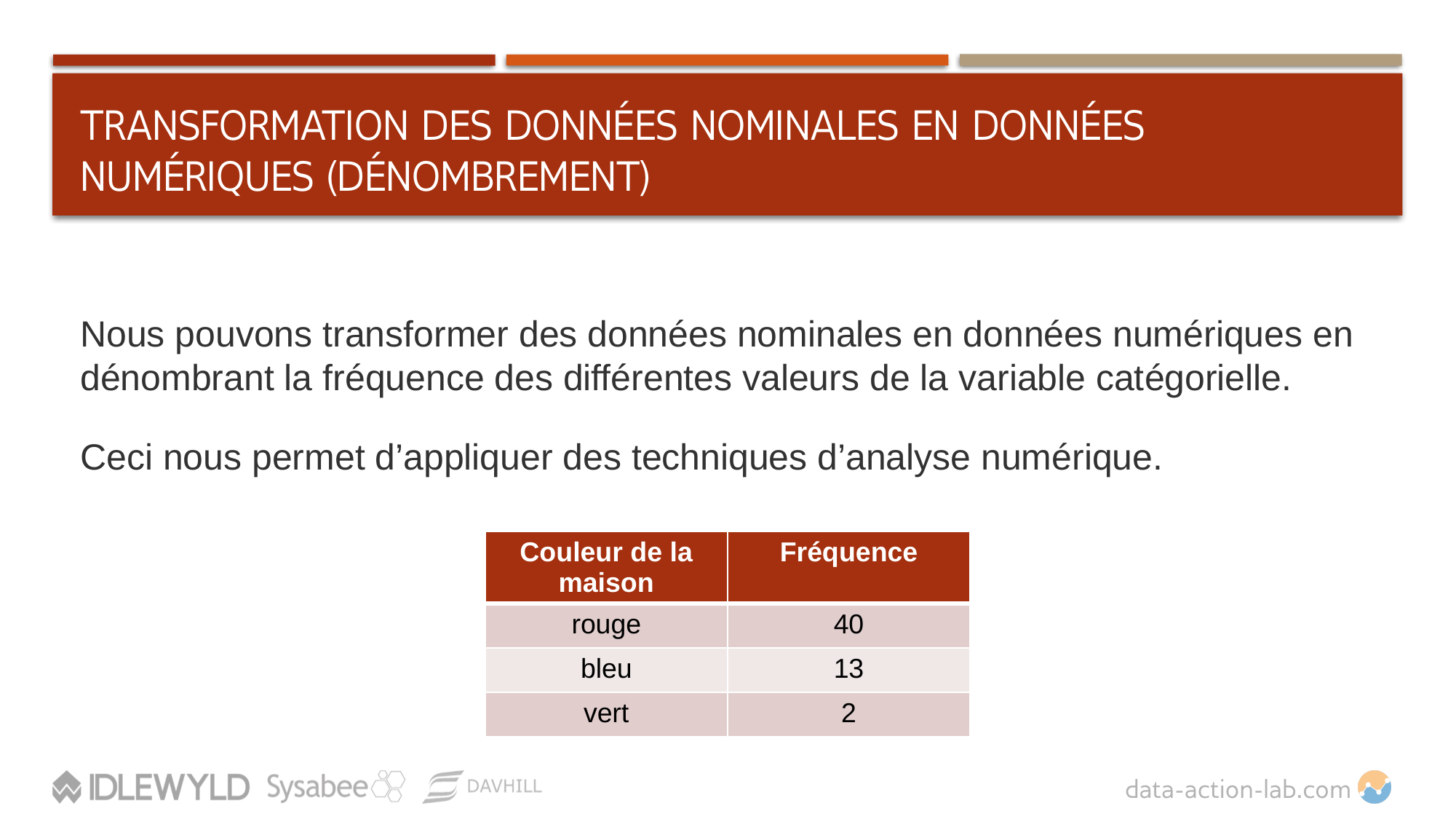

# Transformation des données nominales en données numériques (dénombrement)
Nous pouvons transformer des données nominales en données numériques en dénombrant la fréquence des différentes valeurs de la variable catégorielle.

Ceci nous permet d’appliquer des techniques d’analyse numérique.
| Couleur de la maison | Fréquence |
| --- | --- |
| rouge | 40 |
| bleu | 13 |
| vert | 2 |